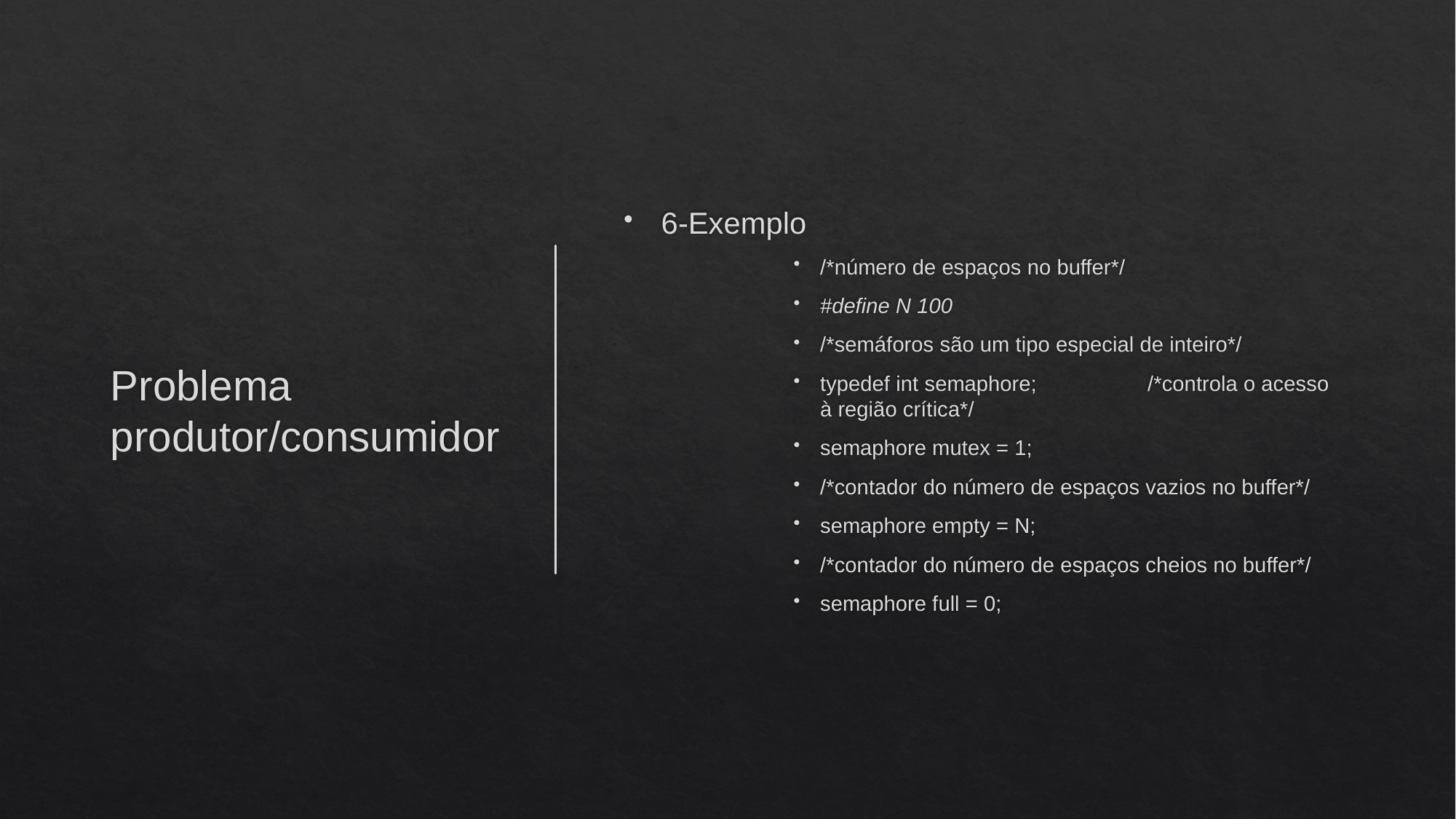

# Problema produtor/consumidor
6-Exemplo
/*número de espaços no buffer*/
#define N 100
/*semáforos são um tipo especial de inteiro*/
typedef int semaphore;		/*controla o acesso à região crítica*/
semaphore mutex = 1;
/*contador do número de espaços vazios no buffer*/
semaphore empty = N;
/*contador do número de espaços cheios no buffer*/
semaphore full = 0;